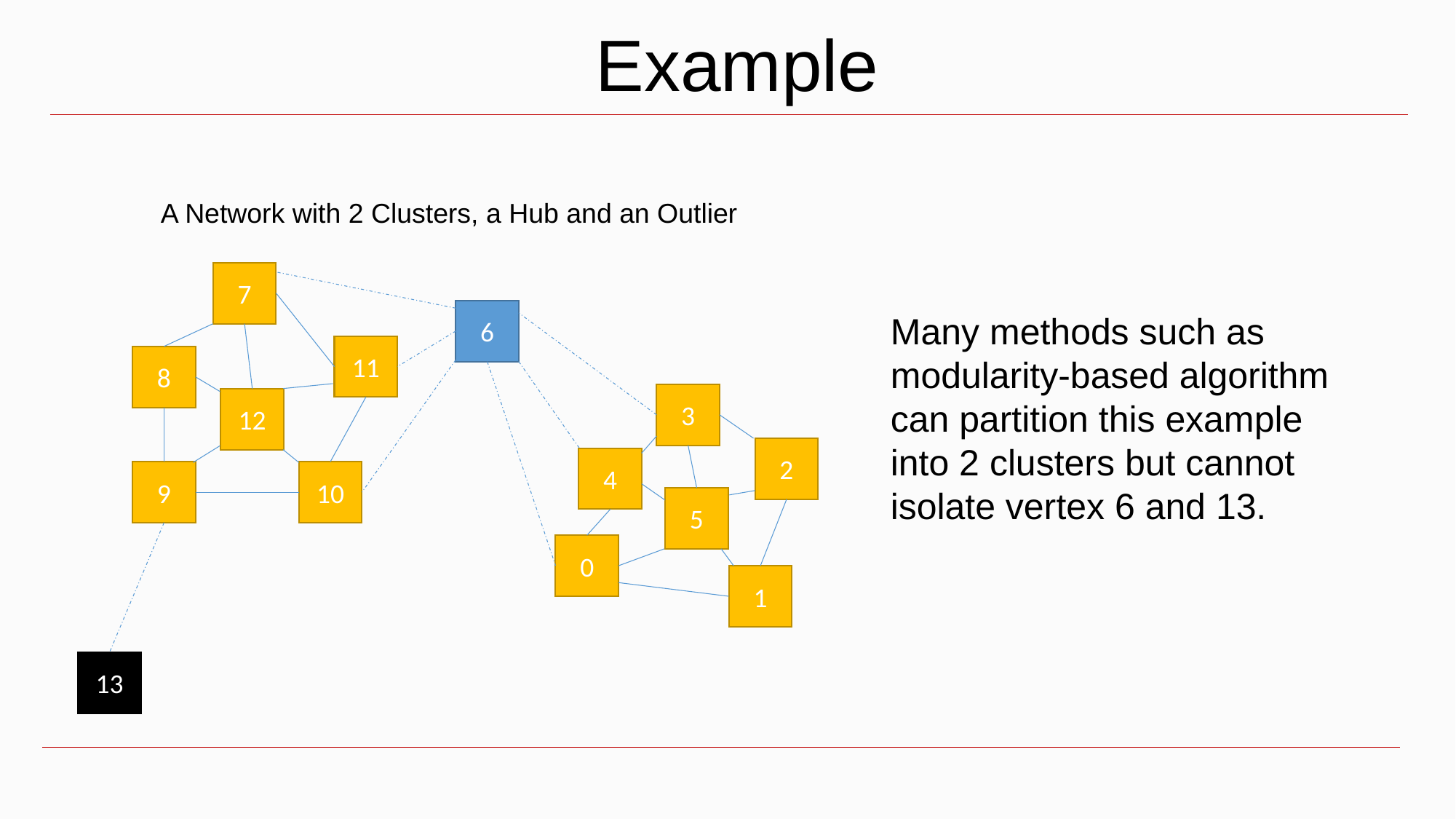

Example
A Network with 2 Clusters, a Hub and an Outlier
7
6
Many methods such as modularity-based algorithm can partition this example into 2 clusters but cannot isolate vertex 6 and 13.
11
8
3
12
2
4
9
10
5
0
1
13